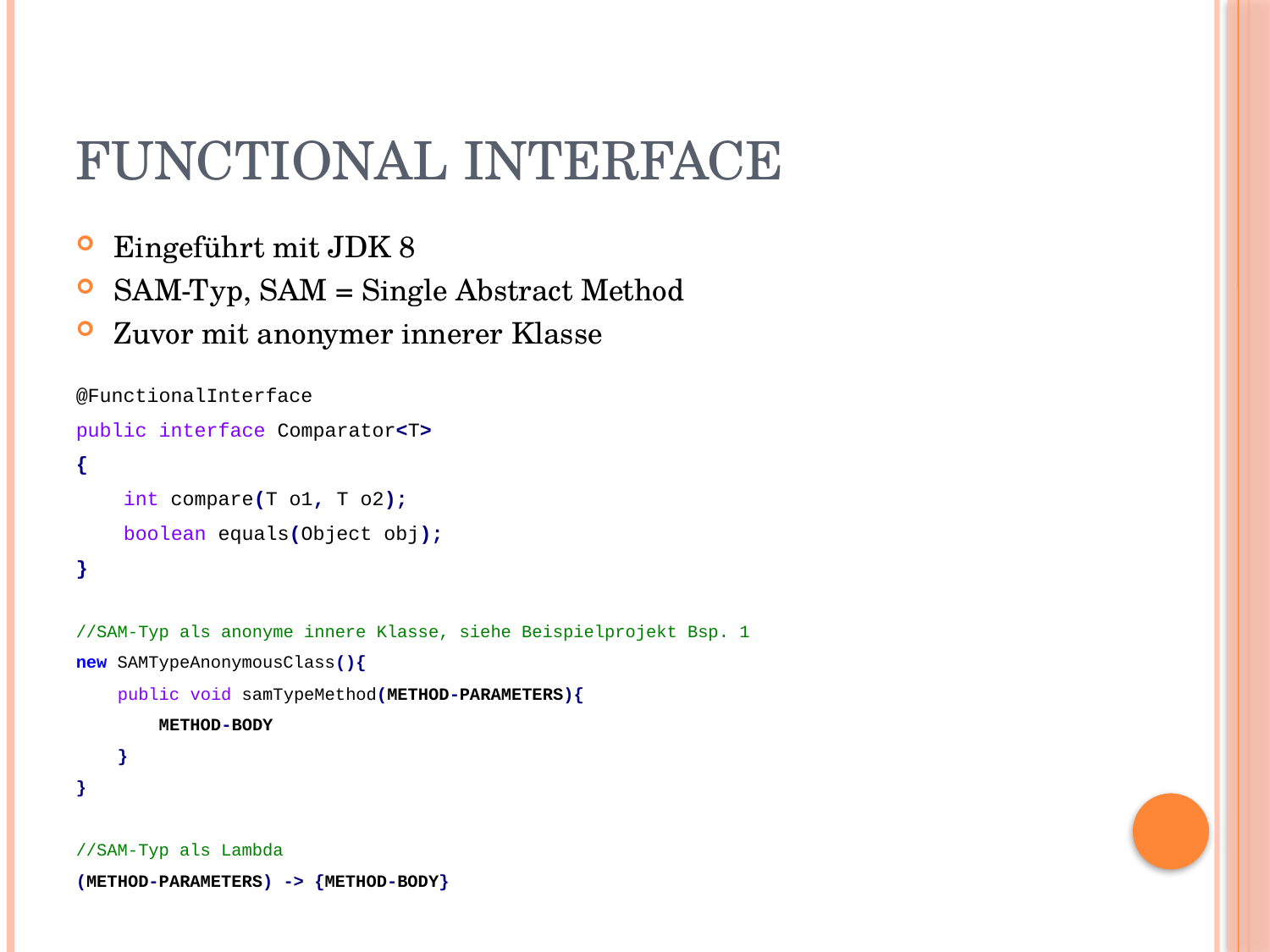

# Functional Interface
Eingeführt mit JDK 8
SAM-Typ, SAM = Single Abstract Method
Zuvor mit anonymer innerer Klasse

@FunctionalInterface
public interface Comparator<T>
{
    int compare(T o1, T o2);
    boolean equals(Object obj);
}

//SAM-Typ als anonyme innere Klasse, siehe Beispielprojekt Bsp. 1
new SAMTypeAnonymousClass(){
    public void samTypeMethod(METHOD-PARAMETERS){
        METHOD-BODY
    }
}

//SAM-Typ als Lambda
(METHOD-PARAMETERS) -> {METHOD-BODY}